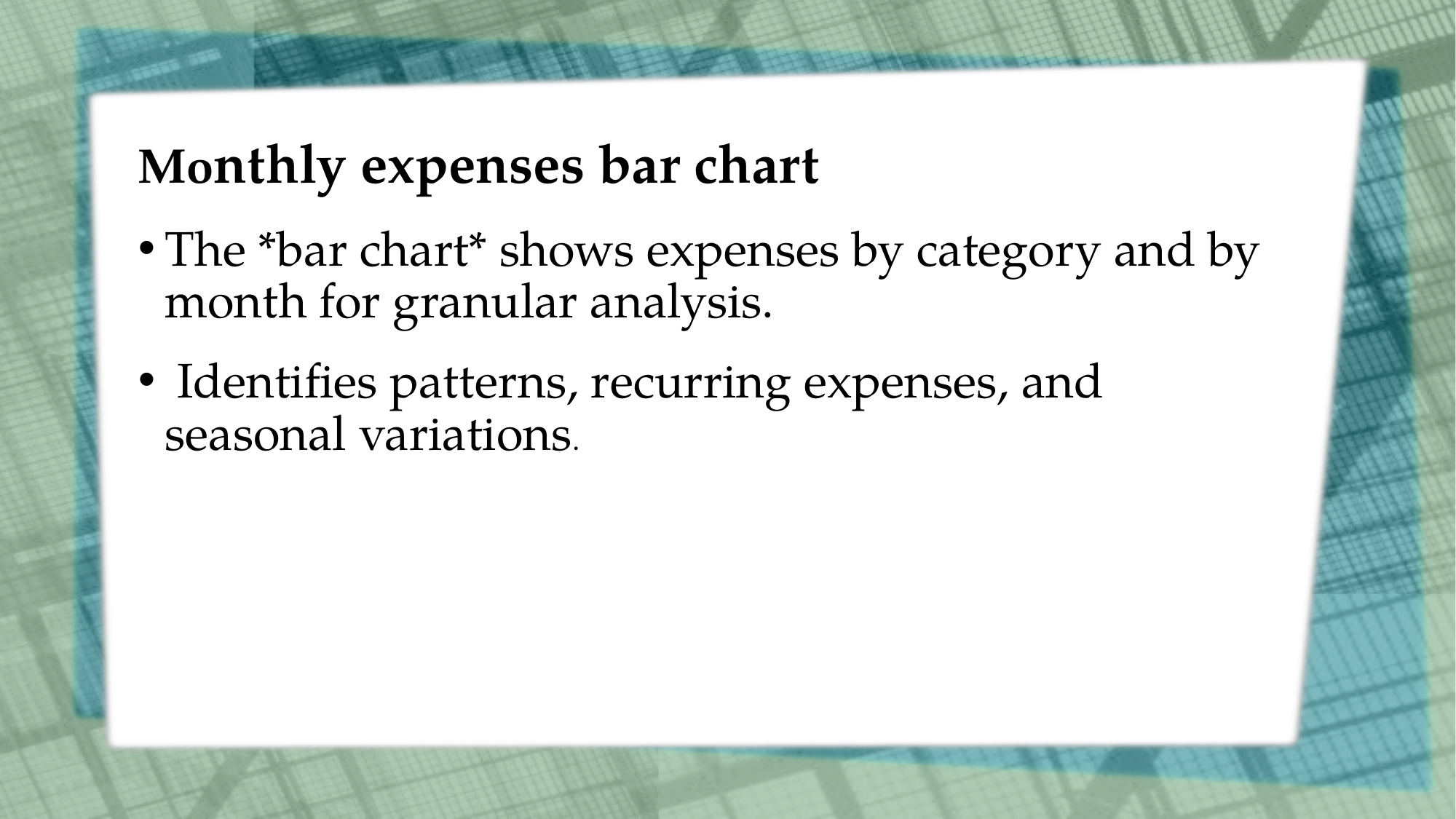

# Monthly expenses bar chart
The *bar chart* shows expenses by category and by month for granular analysis.
 Identifies patterns, recurring expenses, and seasonal variations.